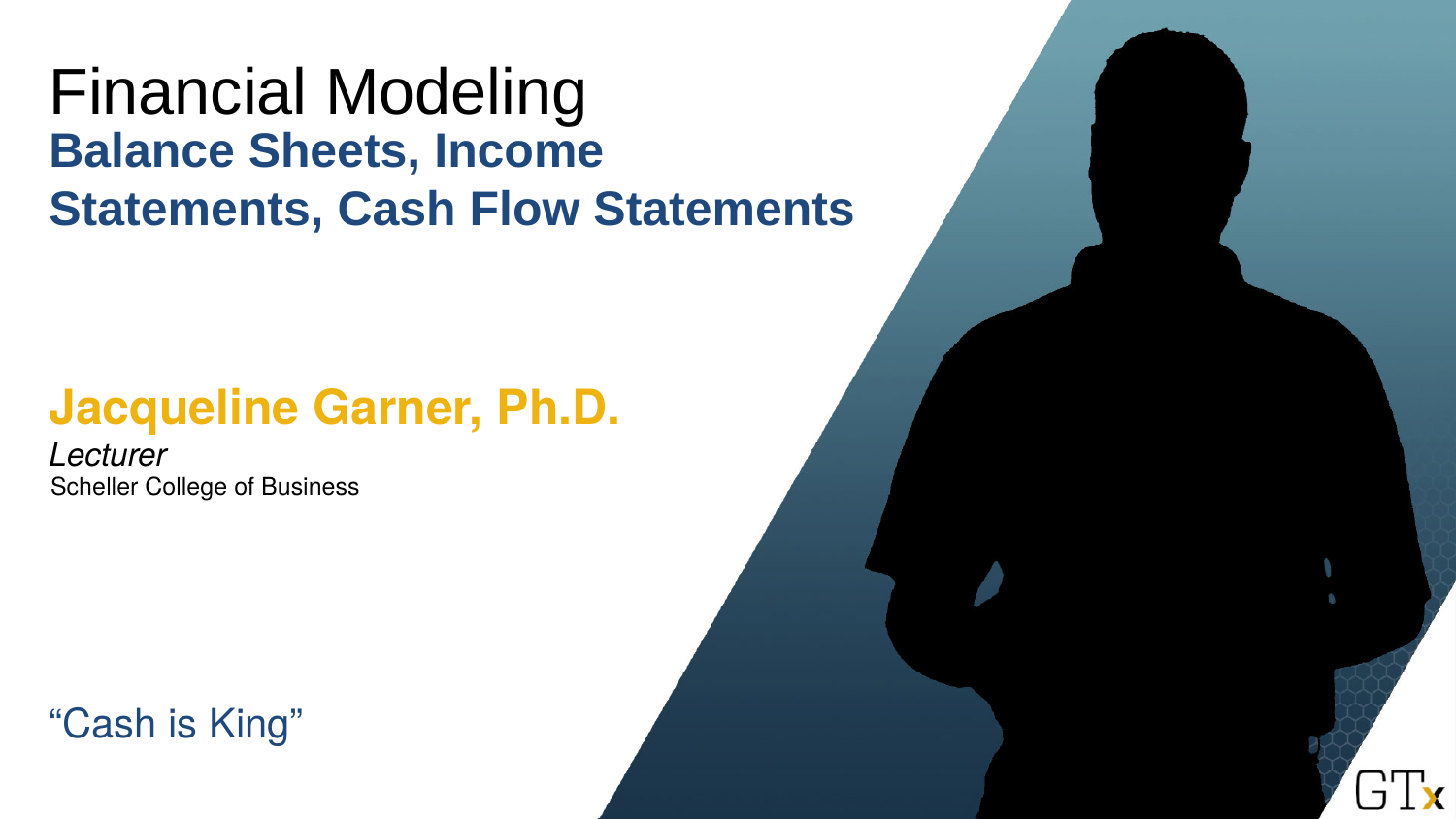

# Financial Modeling
Balance Sheets, Income Statements, Cash Flow Statements

Jacqueline Garner, Ph.D.
Lecturer
Scheller College of Business
“Cash is King”